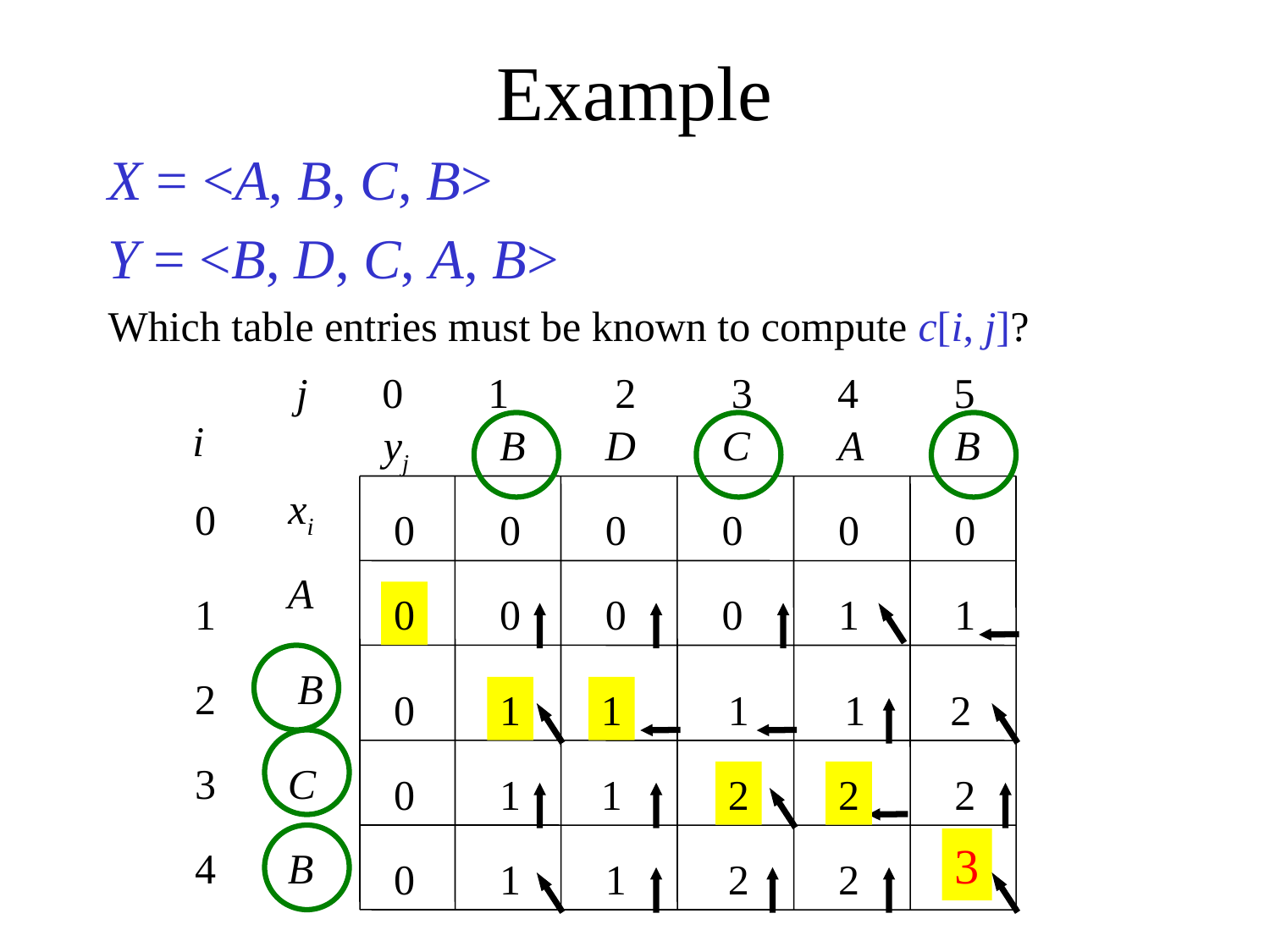

# Example
X = <A, B, C, B>
Y = <B, D, C, A, B>
Which table entries must be known to compute c[i, j]?
j       0        1          2         3        4         5
i
yj

B
D

C
A

B
xi

0
0
0
0
0
0
0
A

1
0
0
0
0
1
1

B
2
0
1
1
1
1
2

3
C
0
1
1
2
2
2

3
4
B
0
1
1
2
2

25